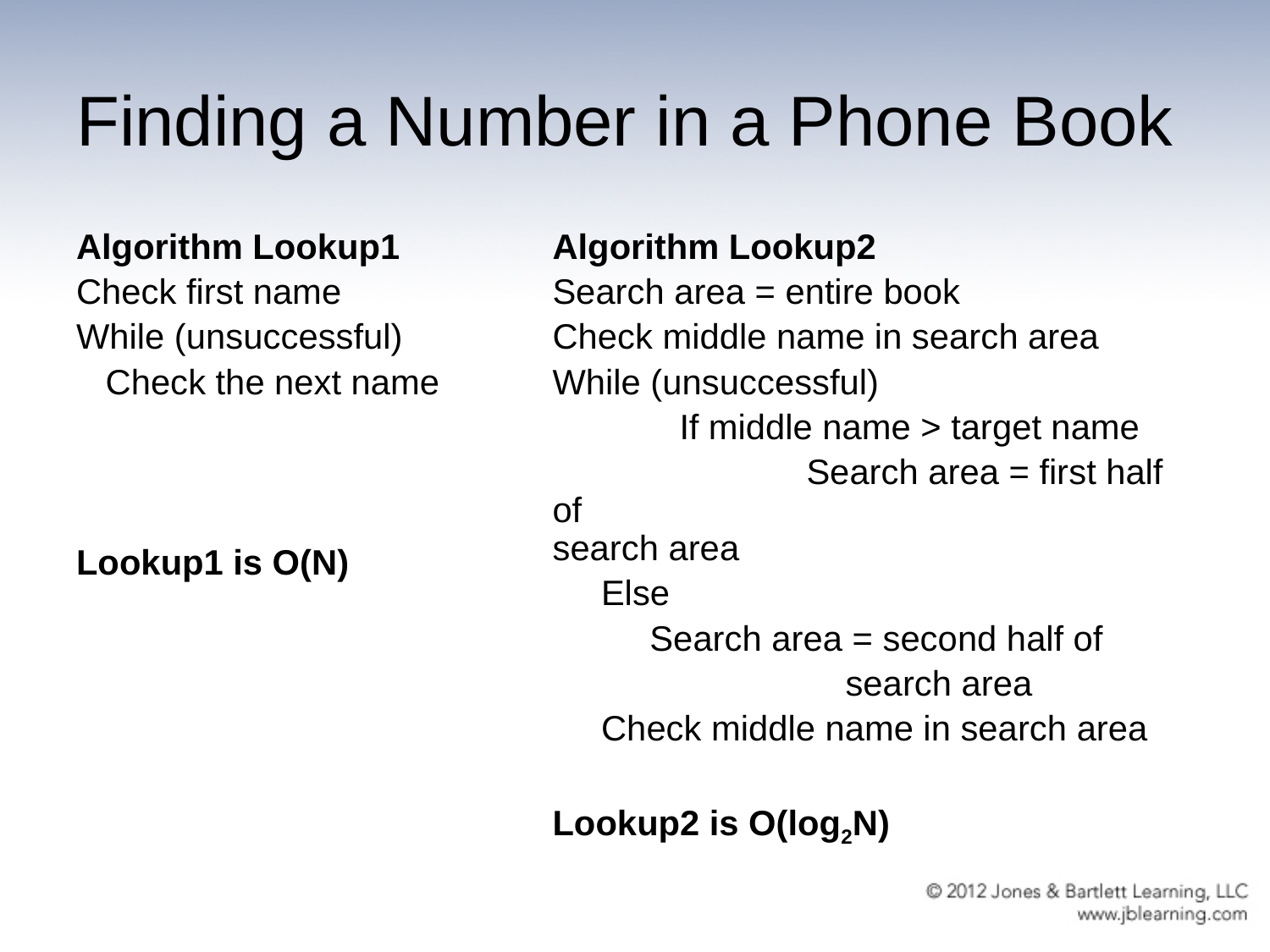

# Finding a Number in a Phone Book
Algorithm Lookup1
Check first name
While (unsuccessful)
   Check the next name

Lookup1 is O(N)
Algorithm Lookup2
Search area = entire book
Check middle name in search area
While (unsuccessful)
	If middle name > target name
     		Search area = first half of 					search area
     Else
          Search area = second half of
		    search area
     Check middle name in search area

Lookup2 is O(log2N)